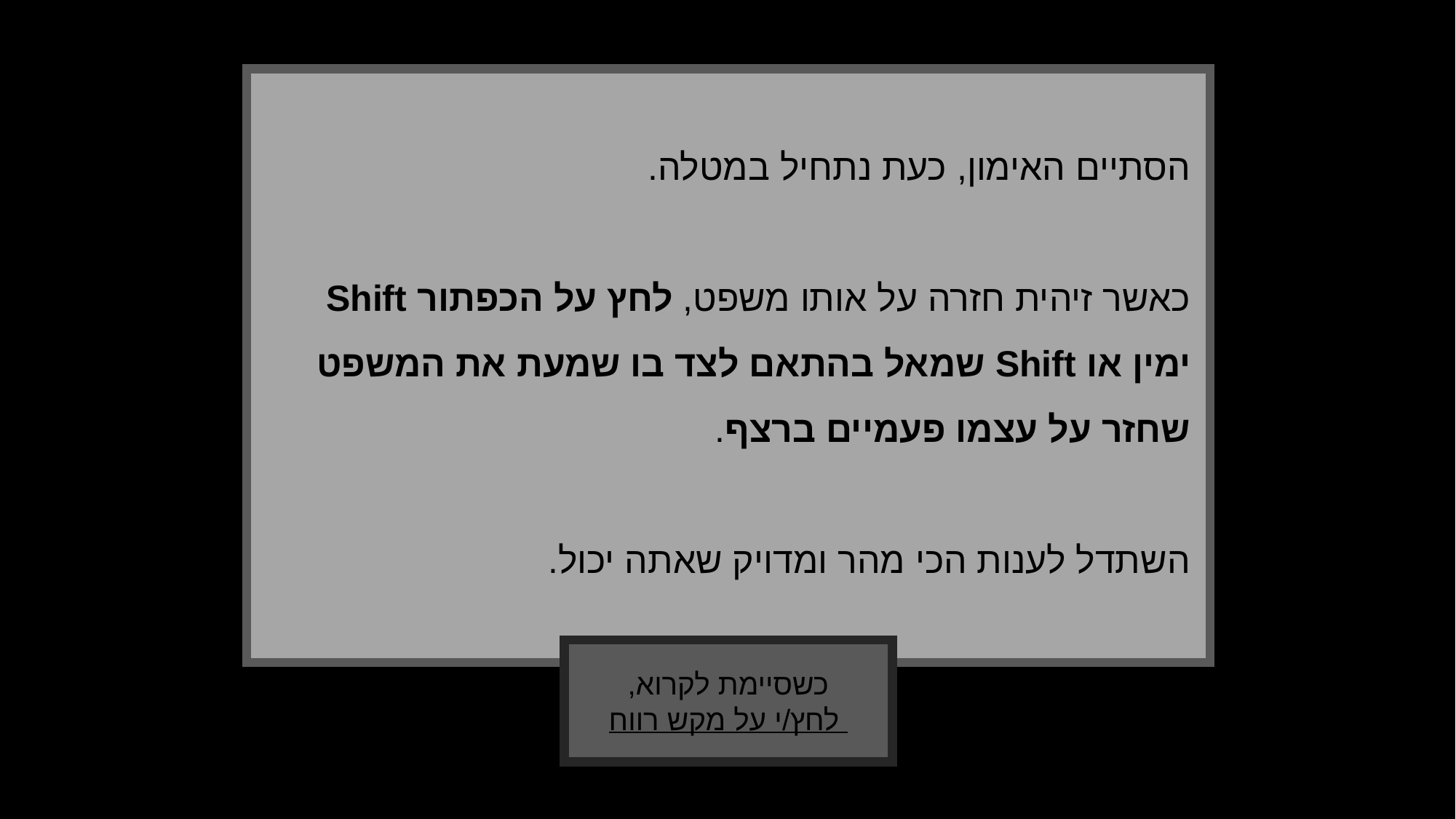

הסתיים האימון, כעת נתחיל במטלה.

כאשר זיהית חזרה על אותו משפט, לחץ על הכפתור Shift ימין או Shift שמאל בהתאם לצד בו שמעת את המשפט שחזר על עצמו פעמיים ברצף.

השתדל לענות הכי מהר ומדויק שאתה יכול.

כשסיימת לקרוא,
 לחץ/י על מקש רווח